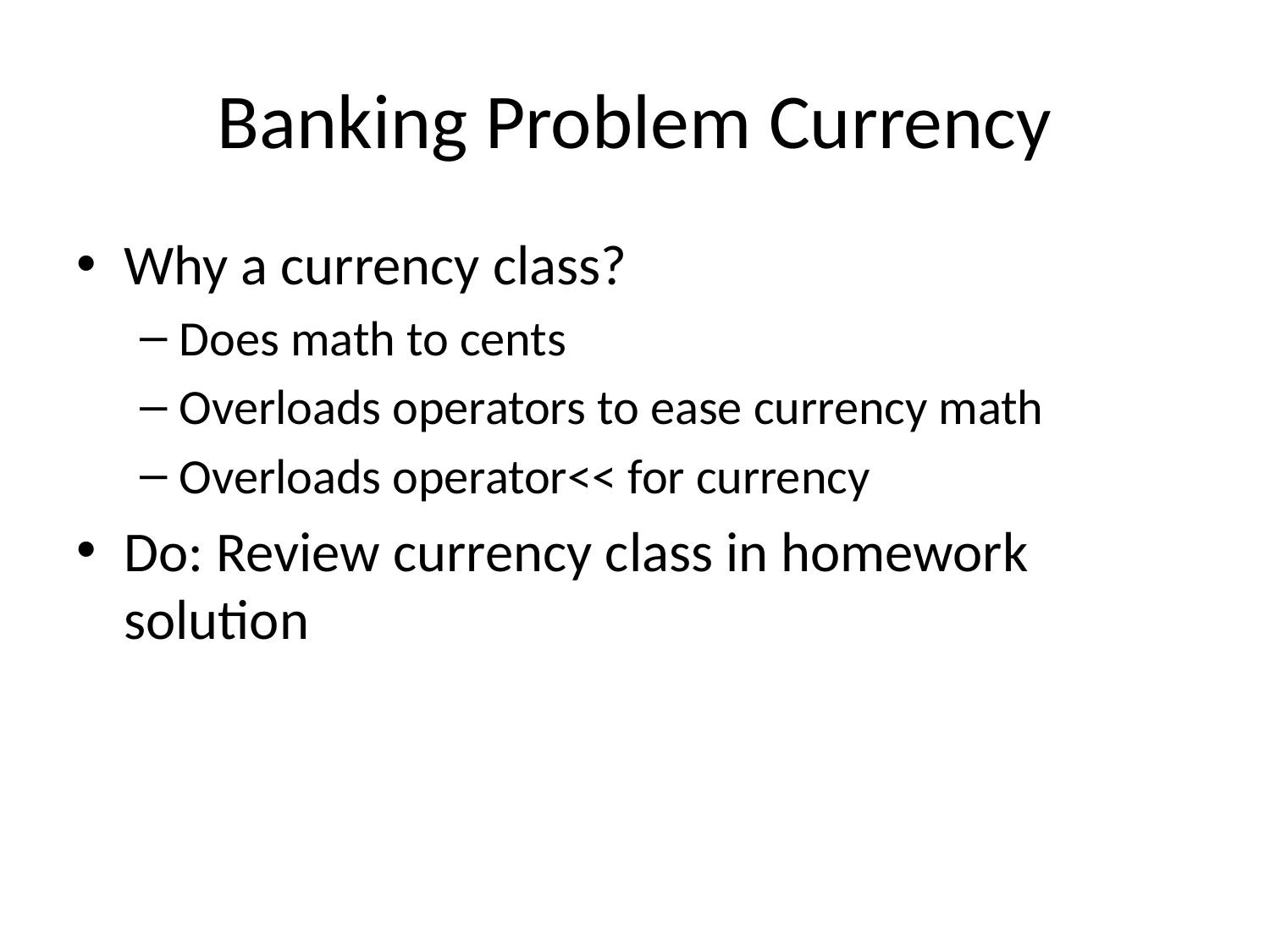

# Banking Problem Currency
Why a currency class?
Does math to cents
Overloads operators to ease currency math
Overloads operator<< for currency
Do: Review currency class in homework solution